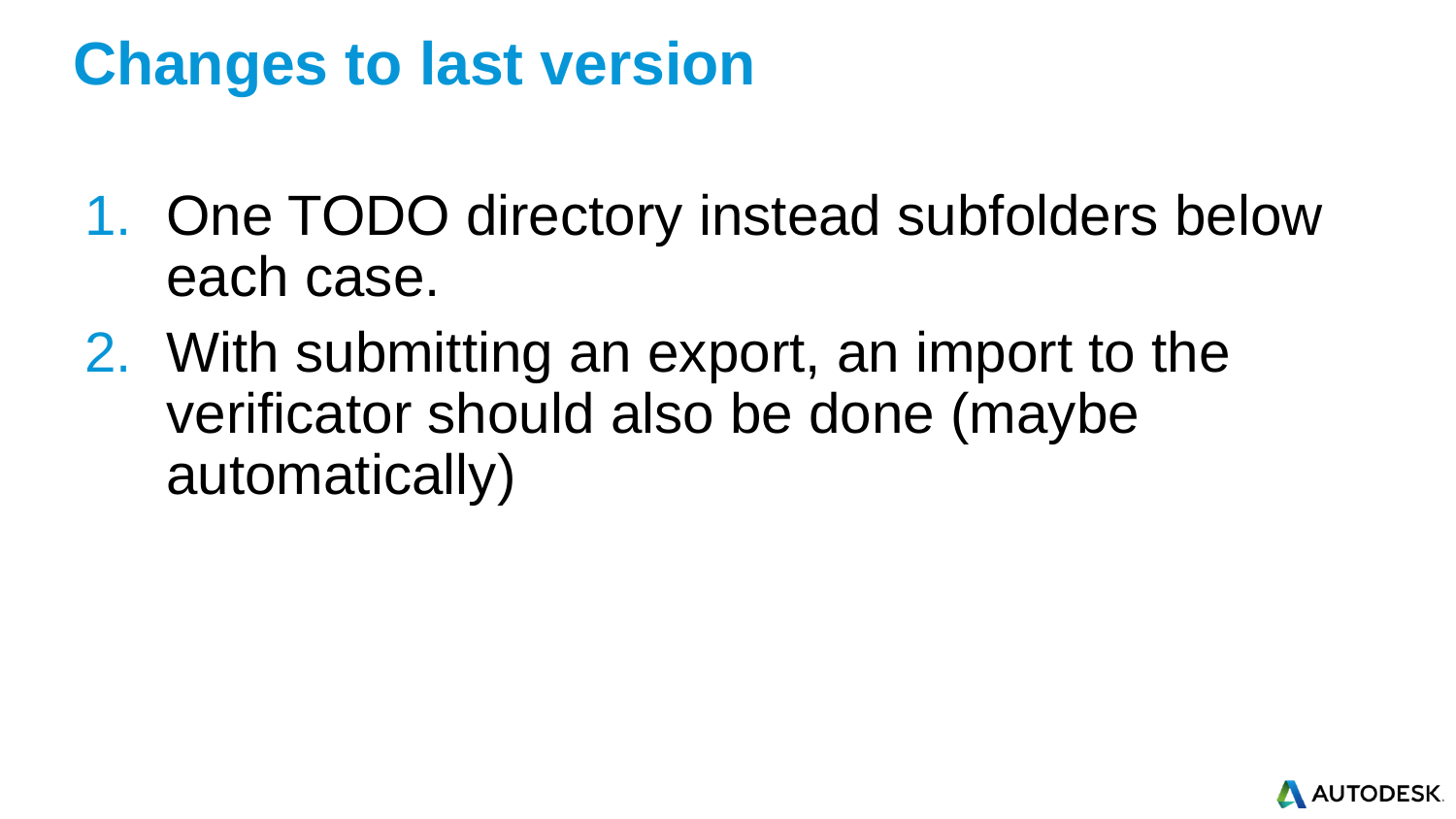

# Changes to last version
One TODO directory instead subfolders below each case.
With submitting an export, an import to the verificator should also be done (maybe automatically)